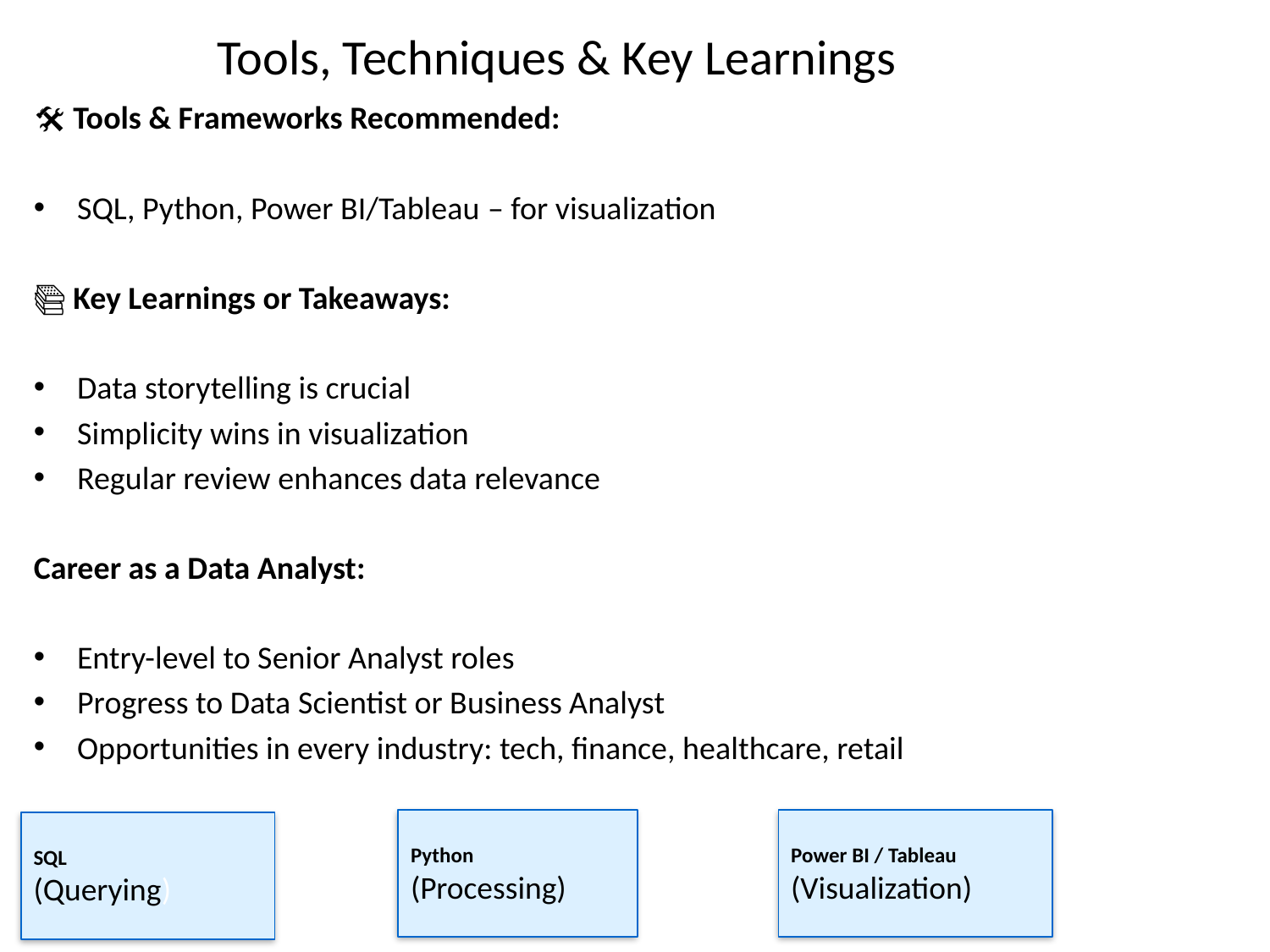

# Tools, Techniques & Key Learnings
🛠️ Tools & Frameworks Recommended:

SQL, Python, Power BI/Tableau – for visualization

📚 Key Learnings or Takeaways:

Data storytelling is crucial
Simplicity wins in visualization
Regular review enhances data relevance

Career as a Data Analyst:

Entry-level to Senior Analyst roles
Progress to Data Scientist or Business Analyst
Opportunities in every industry: tech, finance, healthcare, retail

Python
(Processing)
Power BI / Tableau
(Visualization)
SQL
(Querying)